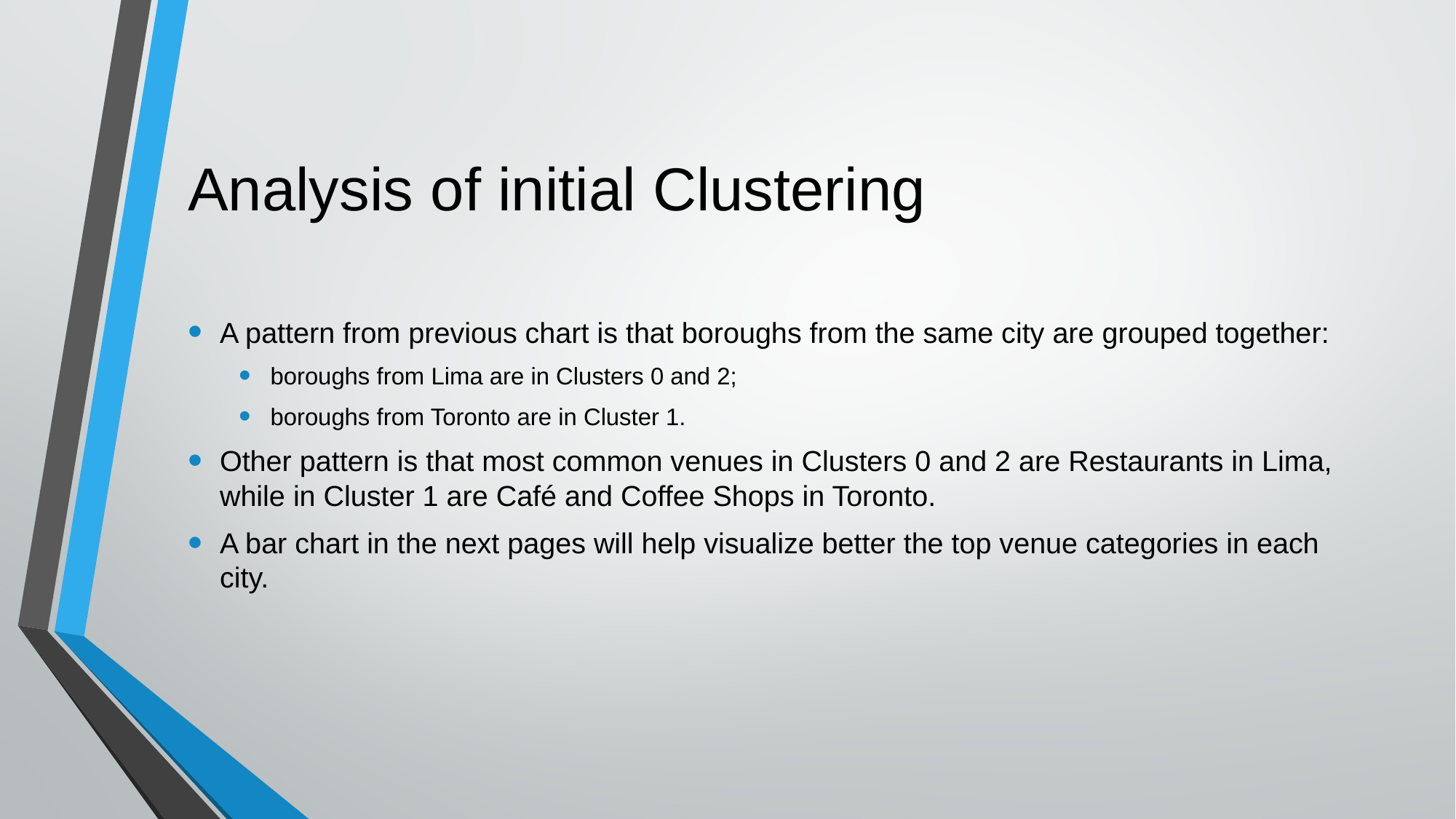

# Analysis of initial Clustering
A pattern from previous chart is that boroughs from the same city are grouped together:
boroughs from Lima are in Clusters 0 and 2;
boroughs from Toronto are in Cluster 1.
Other pattern is that most common venues in Clusters 0 and 2 are Restaurants in Lima, while in Cluster 1 are Café and Coffee Shops in Toronto.
A bar chart in the next pages will help visualize better the top venue categories in each city.